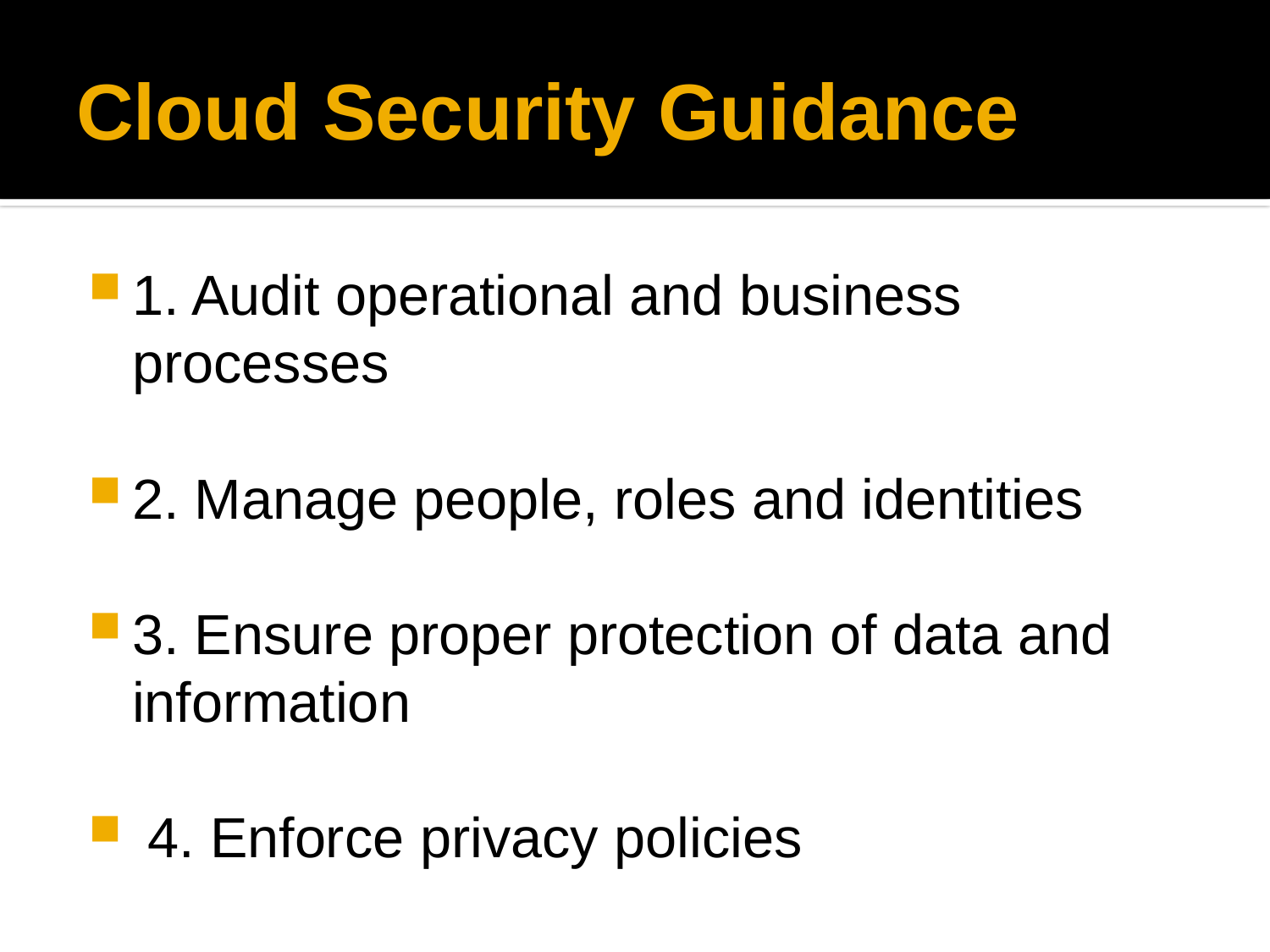

# Cloud Security Guidance
1. Audit operational and business processes

2. Manage people, roles and identities

3. Ensure proper protection of data and information

 4. Enforce privacy policies